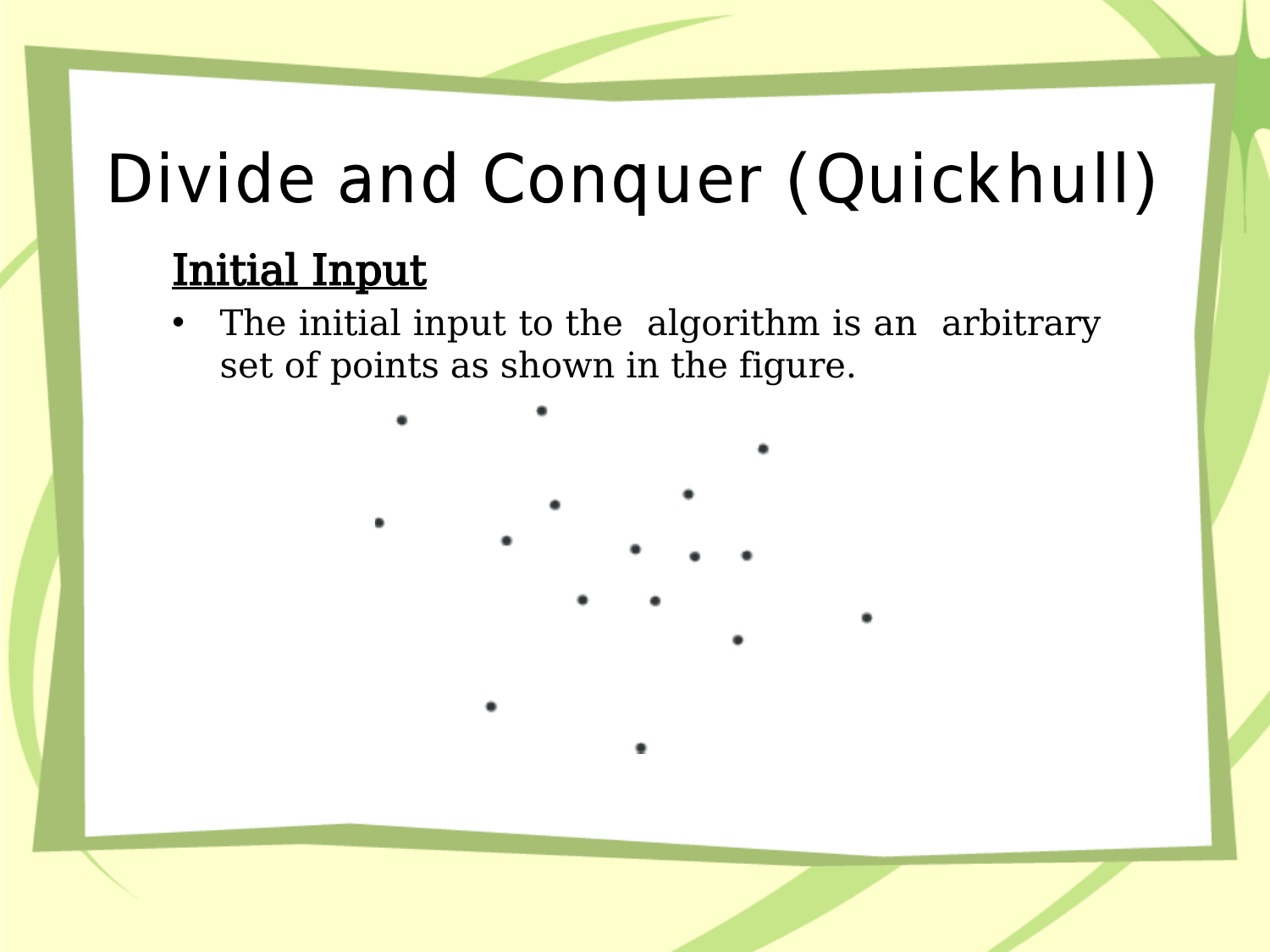

# Divide and Conquer (Quickhull)
Initial Input
The initial input to the  algorithm is an  arbitrary set of points as shown in the figure.